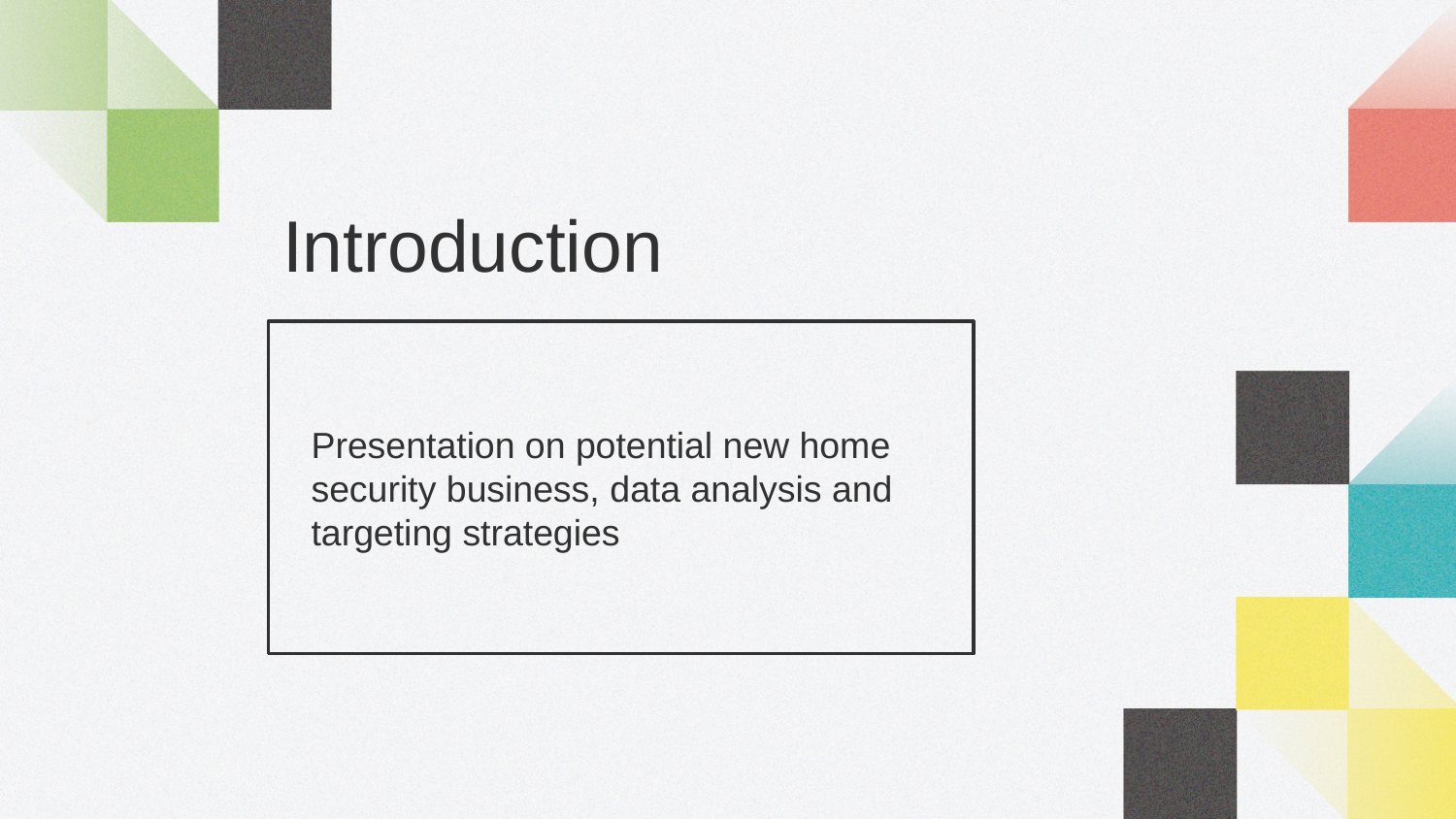

# Introduction
Presentation on potential new home security business, data analysis and targeting strategies